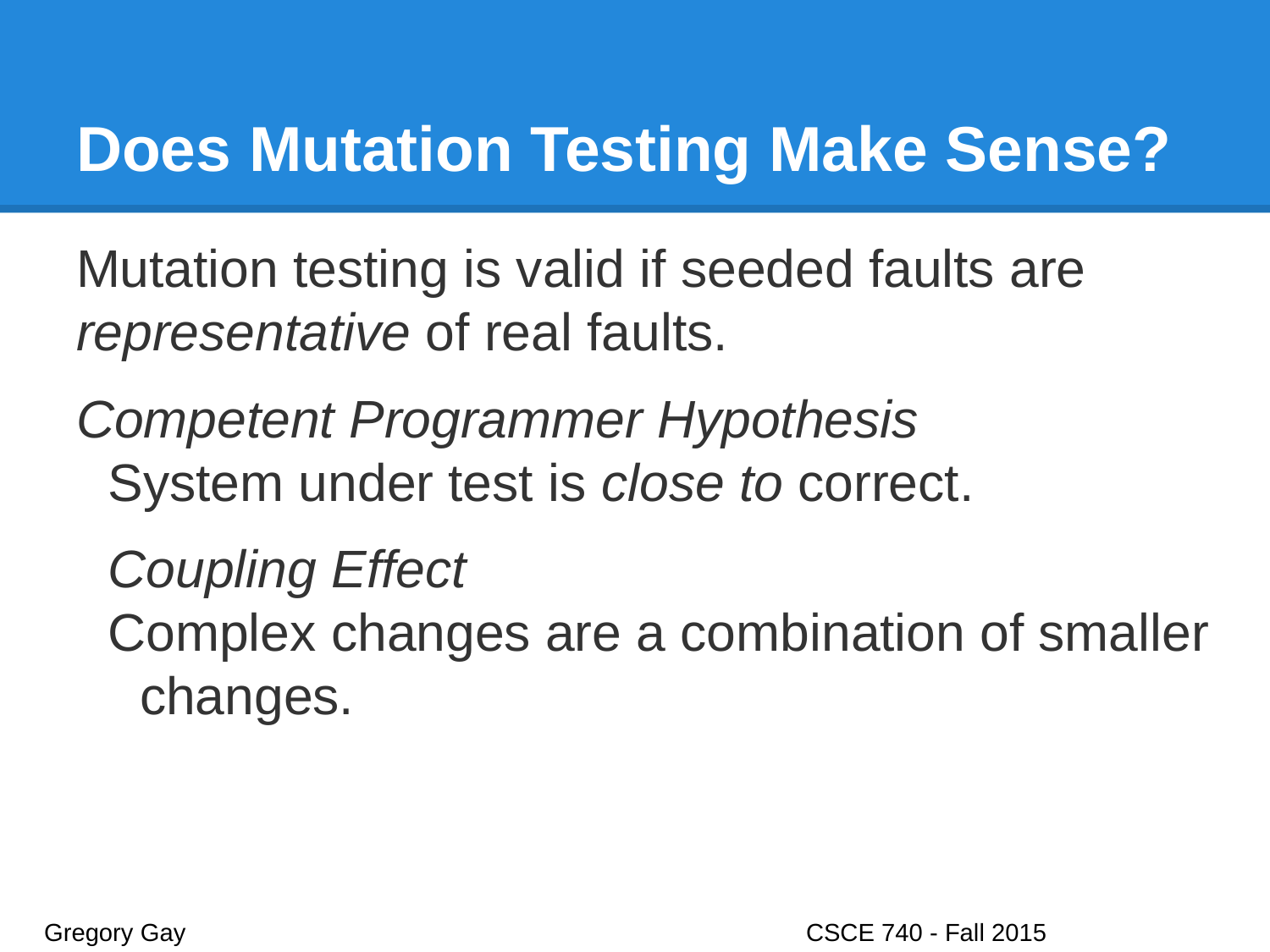

# Does Mutation Testing Make Sense?
Mutation testing is valid if seeded faults are representative of real faults.

Competent Programmer Hypothesis
System under test is close to correct.

Coupling Effect
Complex changes are a combination of smaller changes.
Gregory Gay					CSCE 740 - Fall 2015								28